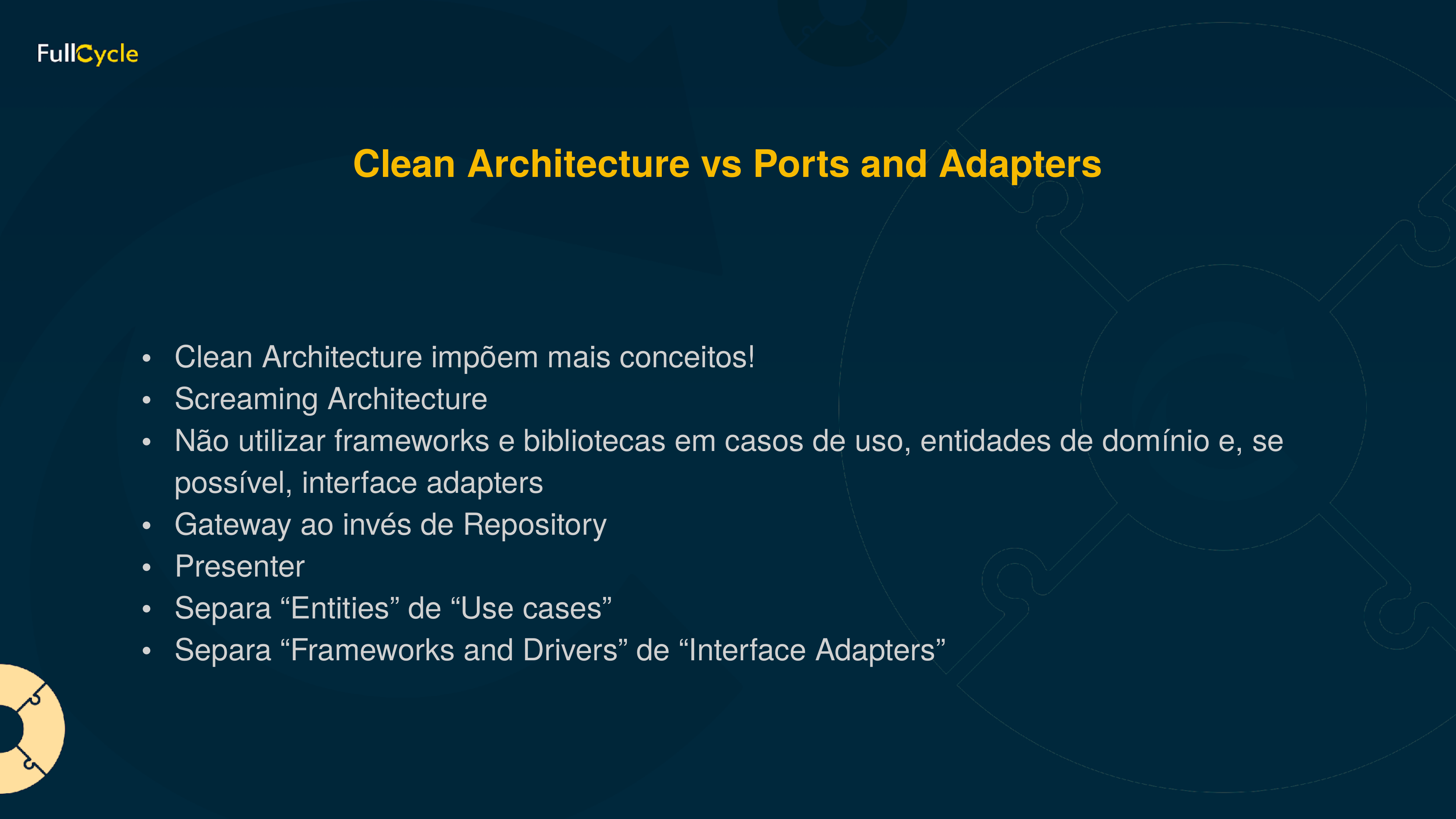

# Clean Architecture vs Ports and Adapters
Clean Architecture impõem mais conceitos!
Screaming Architecture
Não utilizar frameworks e bibliotecas em casos de uso, entidades de domínio e, se possível, interface adapters
Gateway ao invés de Repository
Presenter
Separa “Entities” de “Use cases”
Separa “Frameworks and Drivers” de “Interface Adapters”